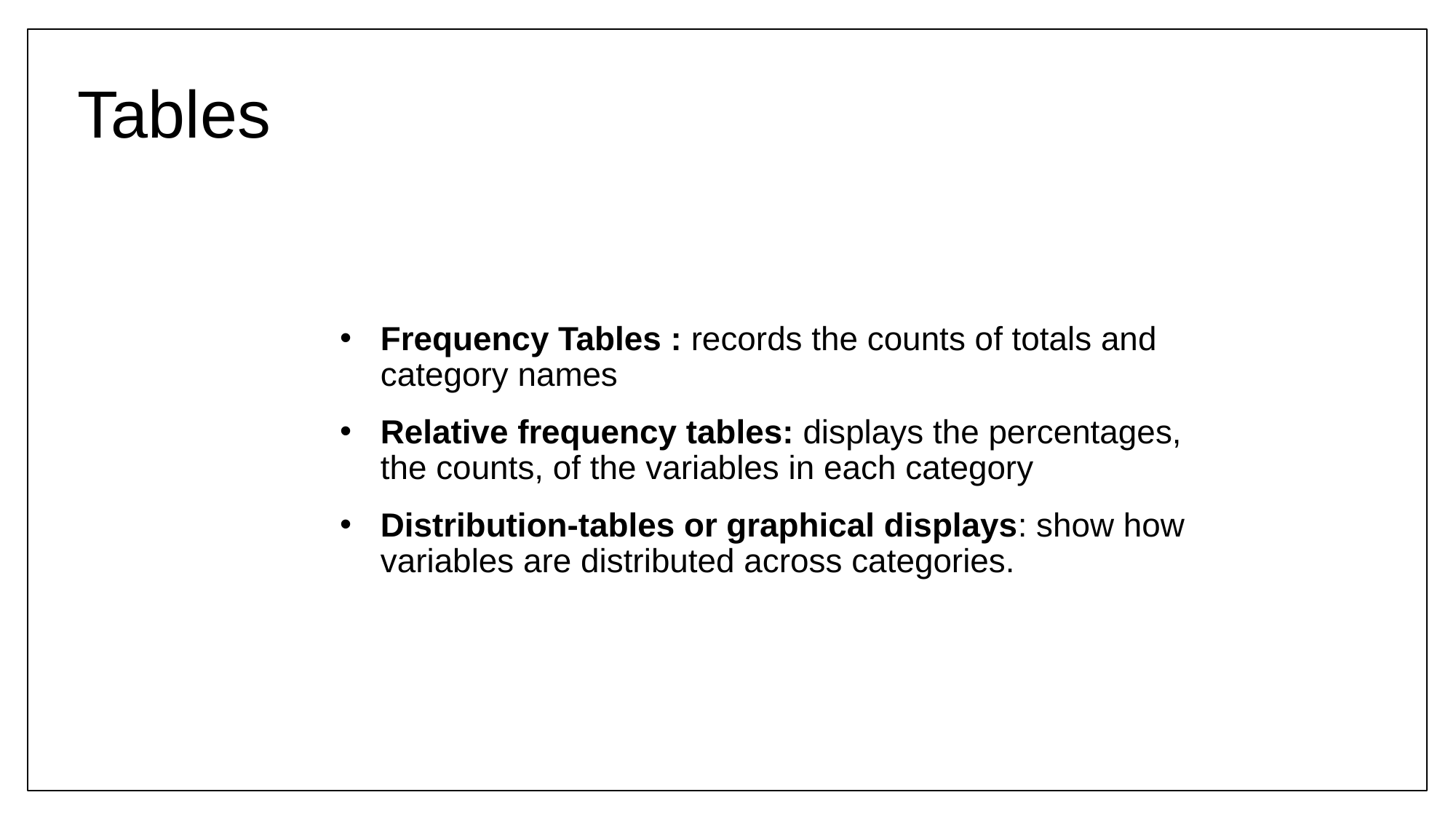

# Tables
Frequency Tables : records the counts of totals and category names
Relative frequency tables: displays the percentages, the counts, of the variables in each category
Distribution-tables or graphical displays: show how variables are distributed across categories.